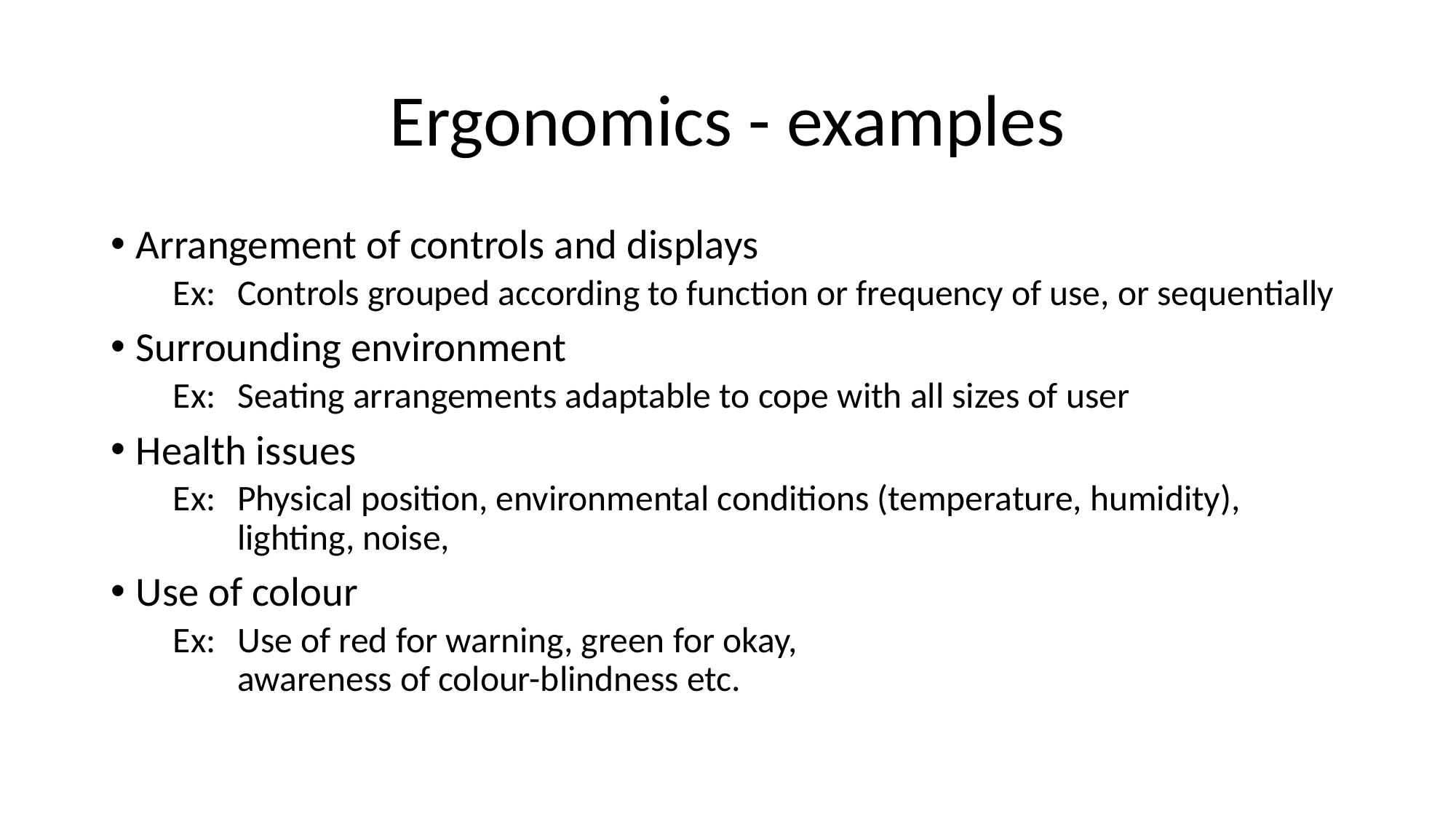

# Ergonomics - examples
Arrangement of controls and displays
Ex:	Controls grouped according to function or frequency of use, or sequentially
Surrounding environment
Ex:	Seating arrangements adaptable to cope with all sizes of user
Health issues
Ex:	Physical position, environmental conditions (temperature, humidity), lighting, noise,
Use of colour
Ex:	Use of red for warning, green for okay,
awareness of colour-blindness etc.